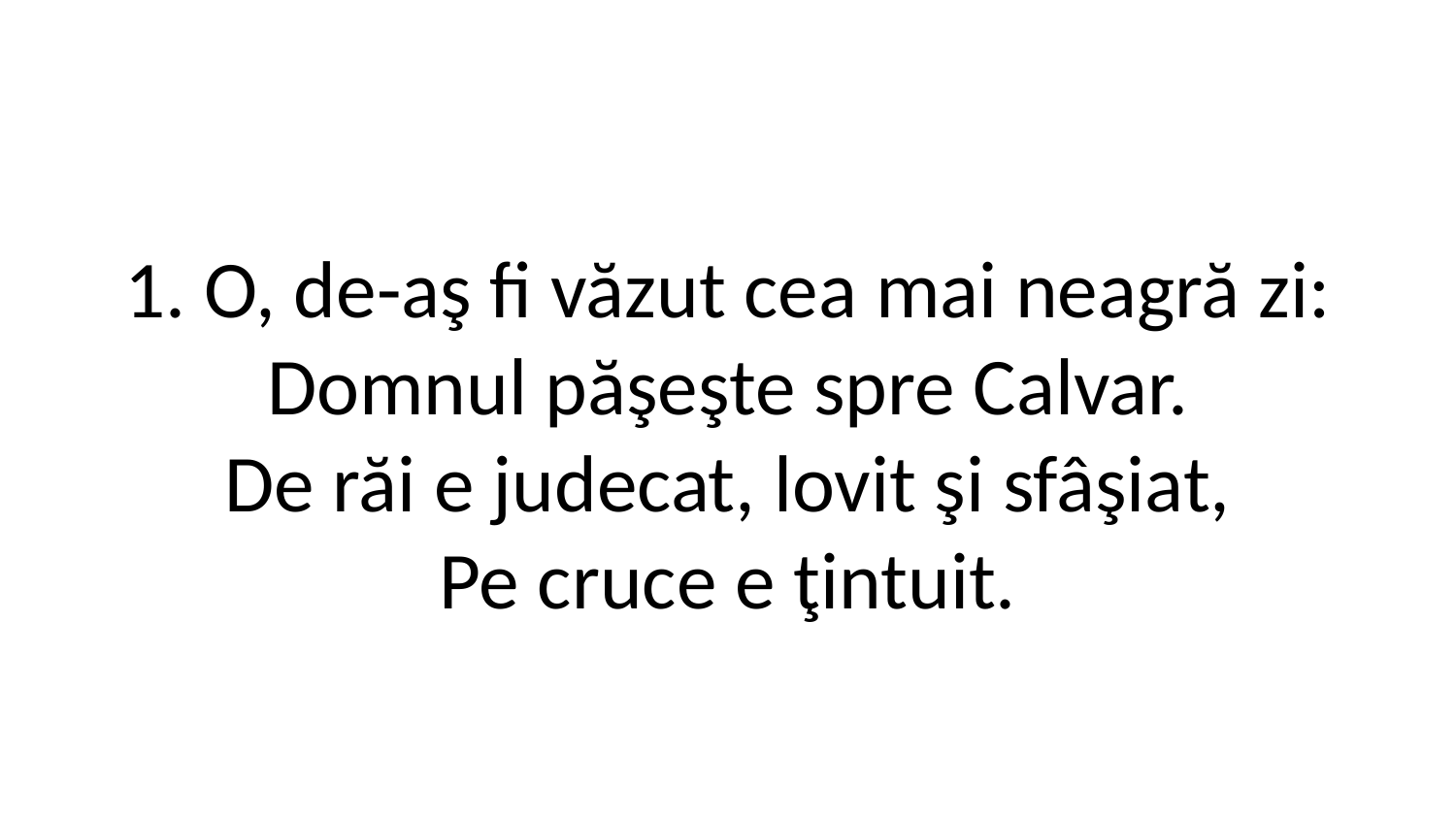

1. O, de-aş fi văzut cea mai neagră zi:
Domnul păşeşte spre Calvar.
De răi e judecat, lovit şi sfâşiat,
Pe cruce e ţintuit.